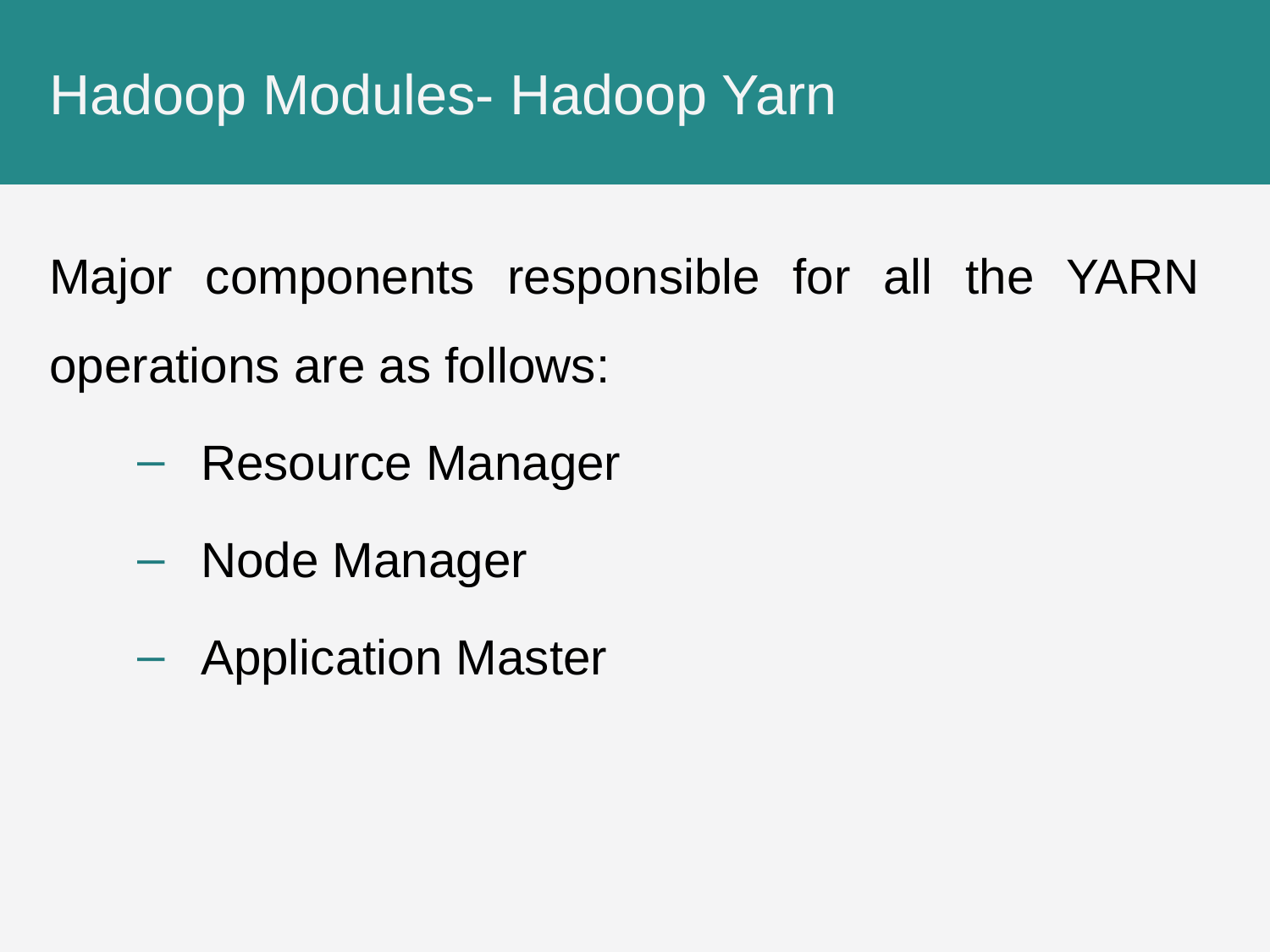

# Hadoop Modules- Hadoop Yarn
Major components responsible for all the YARN operations are as follows:
Resource Manager
Node Manager
Application Master